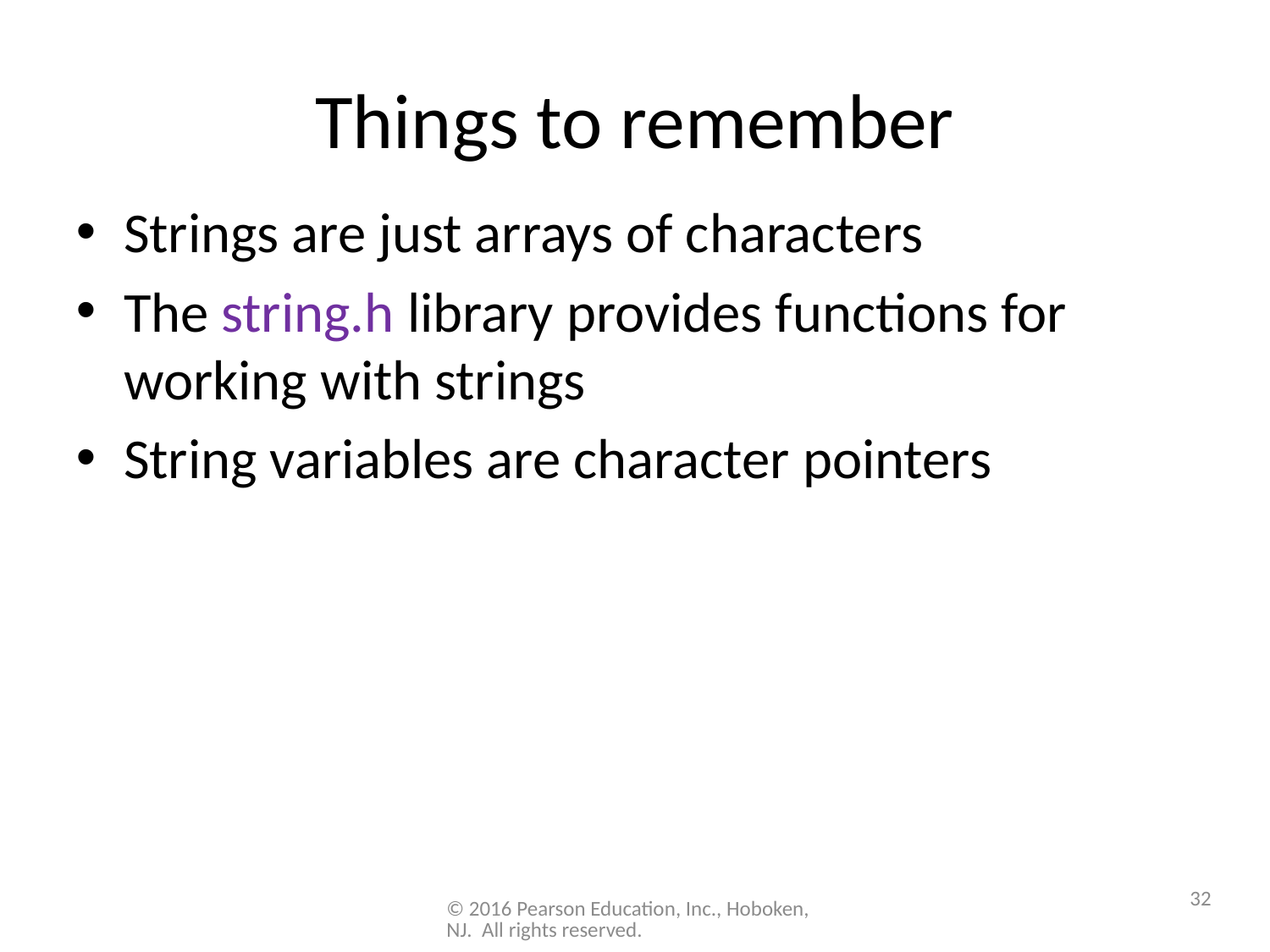

# Things to remember
Strings are just arrays of characters
The string.h library provides functions for working with strings
String variables are character pointers
32
© 2016 Pearson Education, Inc., Hoboken, NJ.  All rights reserved.